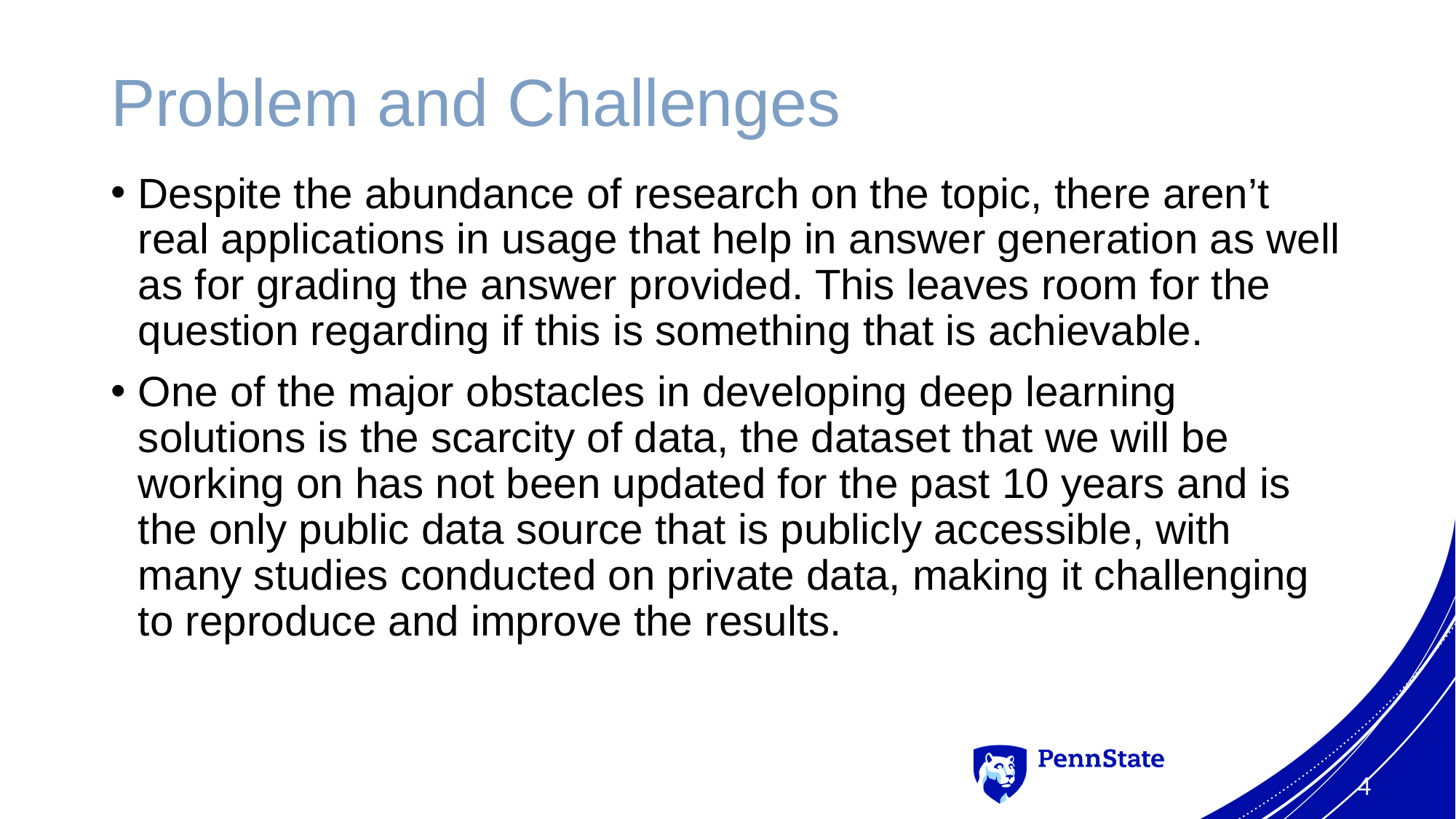

# Problem and Challenges
Despite the abundance of research on the topic, there aren’t real applications in usage that help in answer generation as well as for grading the answer provided. This leaves room for the question regarding if this is something that is achievable.
One of the major obstacles in developing deep learning solutions is the scarcity of data, the dataset that we will be working on has not been updated for the past 10 years and is the only public data source that is publicly accessible, with many studies conducted on private data, making it challenging to reproduce and improve the results.